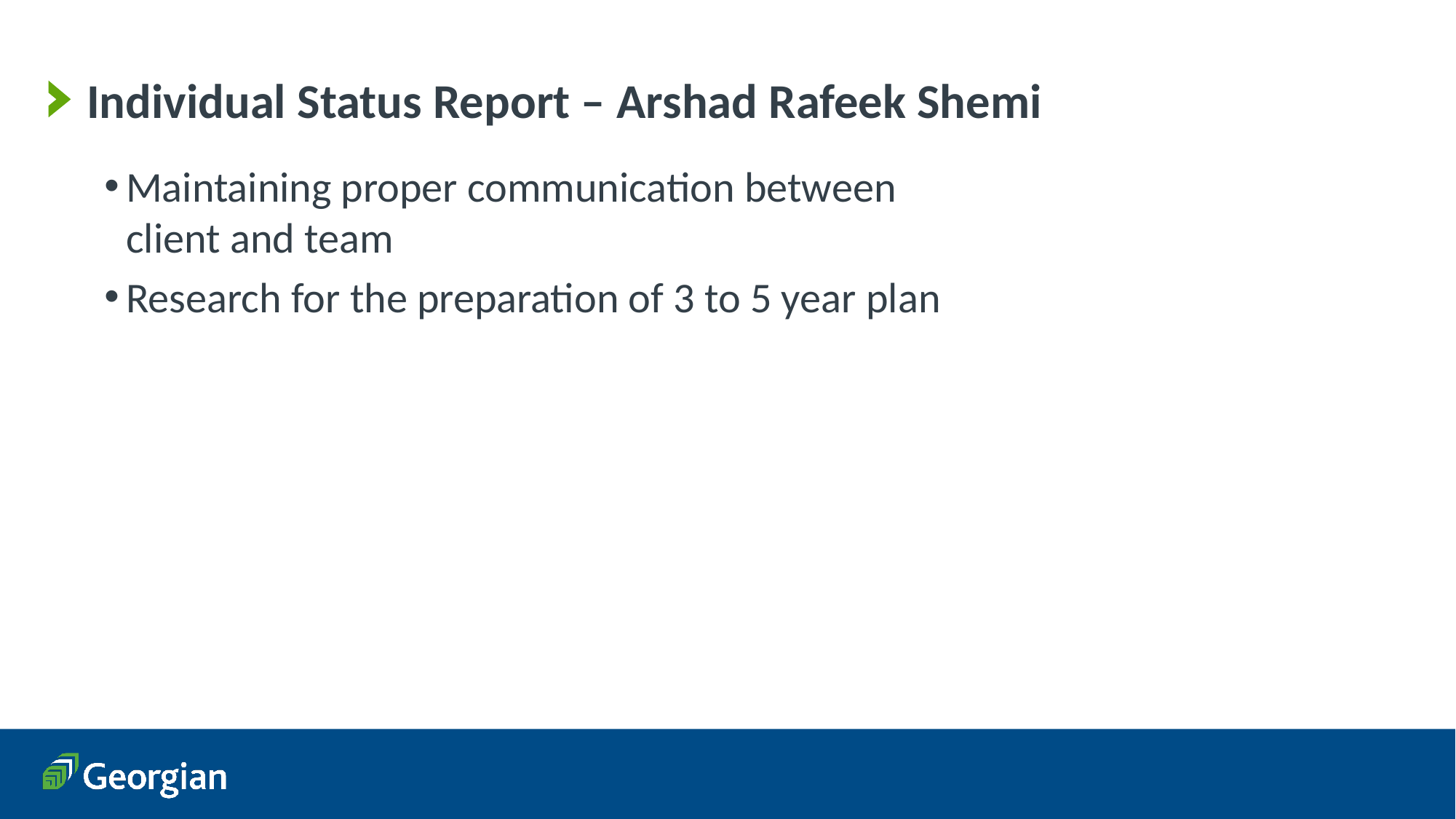

# Individual Status Report – Arshad Rafeek Shemi
Maintaining proper communication between client and team
Research for the preparation of 3 to 5 year plan